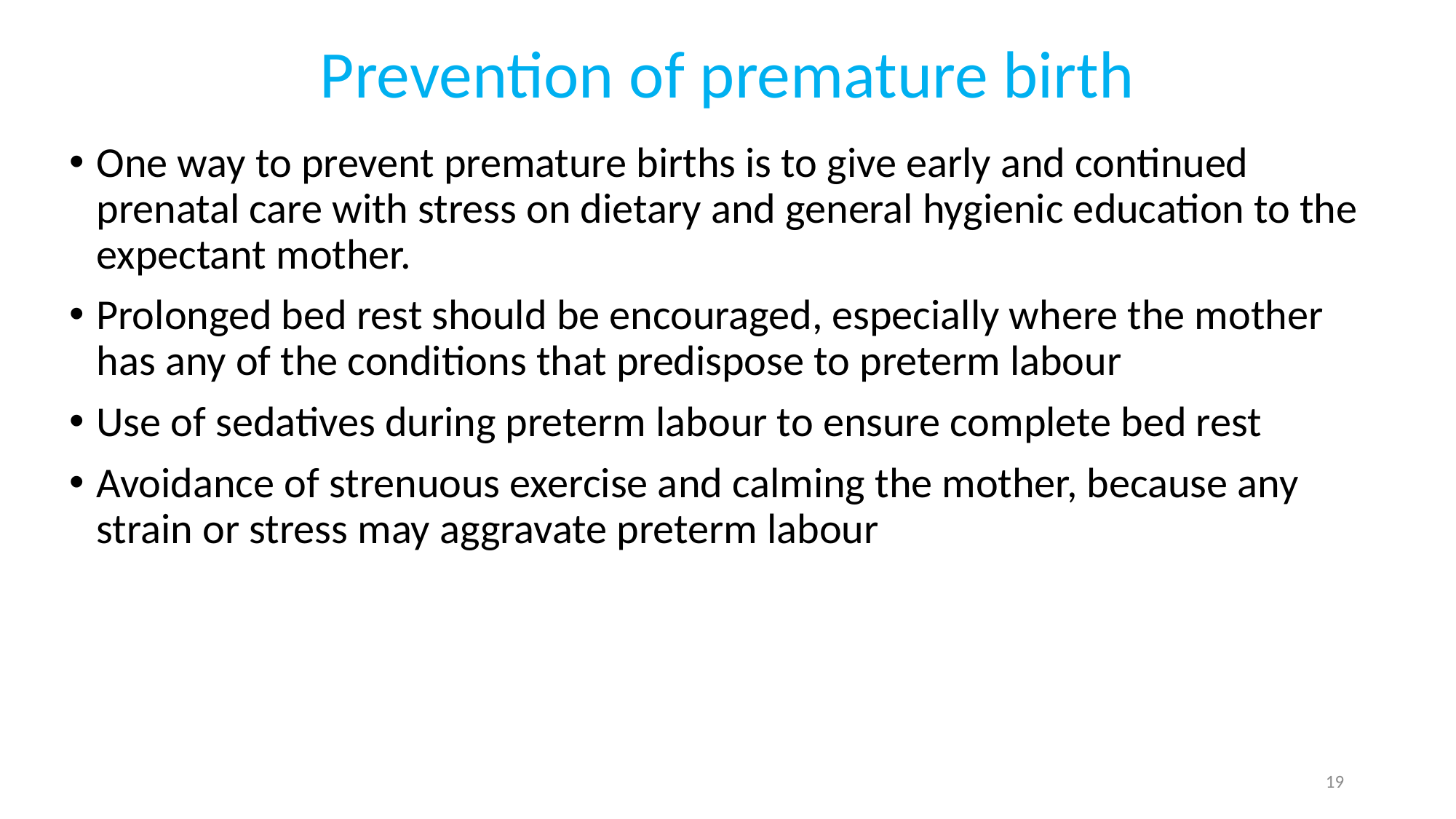

# Prevention of premature birth
One way to prevent premature births is to give early and continued prenatal care with stress on dietary and general hygienic education to the expectant mother.
Prolonged bed rest should be encouraged, especially where the mother has any of the conditions that predispose to preterm labour
Use of sedatives during preterm labour to ensure complete bed rest
Avoidance of strenuous exercise and calming the mother, because any strain or stress may aggravate preterm labour

19